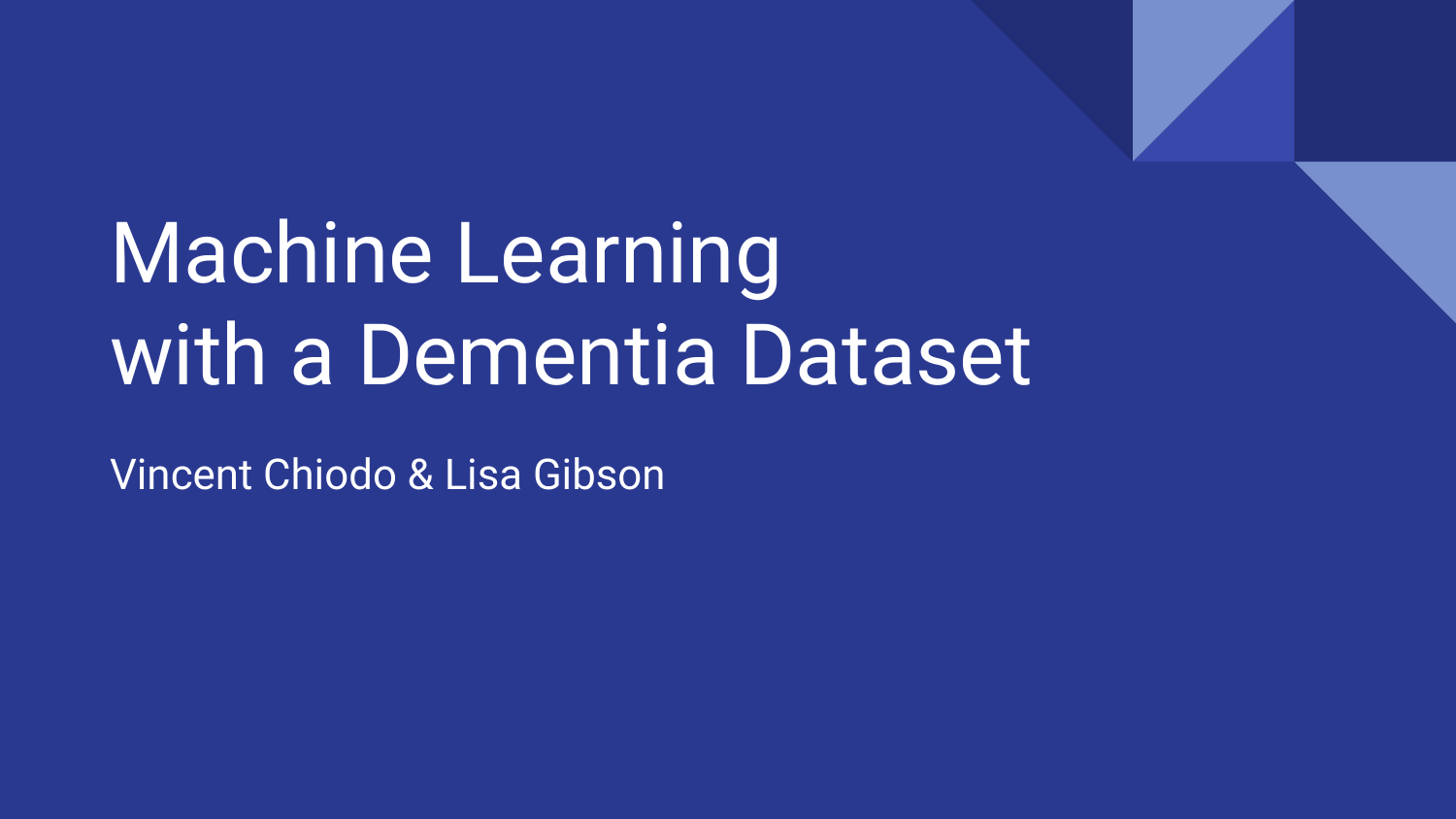

# Machine Learning
with a Dementia Dataset
Vincent Chiodo & Lisa Gibson